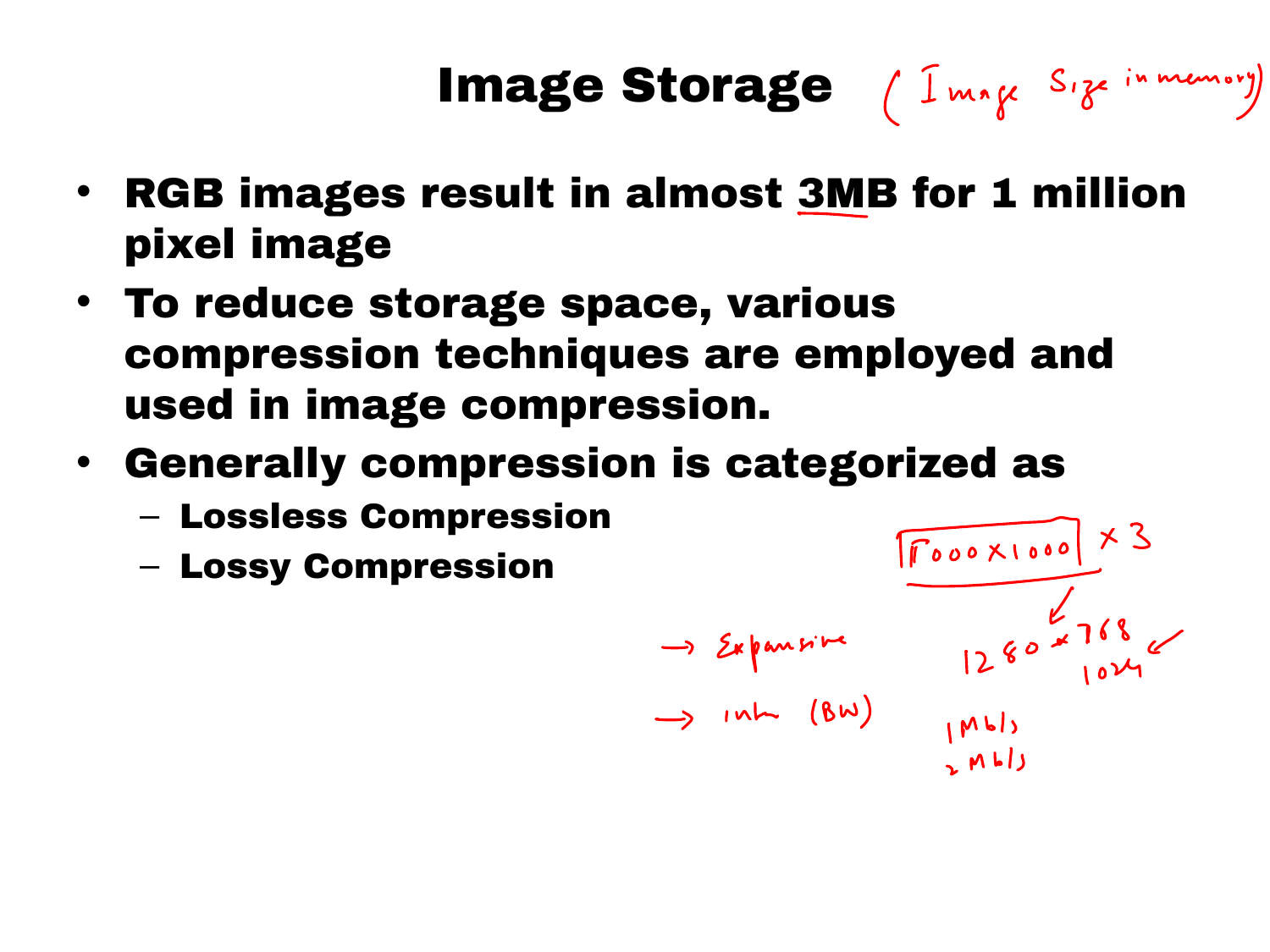

# Image Storage
RGB images result in almost 3MB for 1 million pixel image
To reduce storage space, various compression techniques are employed and used in image compression.
Generally compression is categorized as
Lossless Compression
Lossy Compression